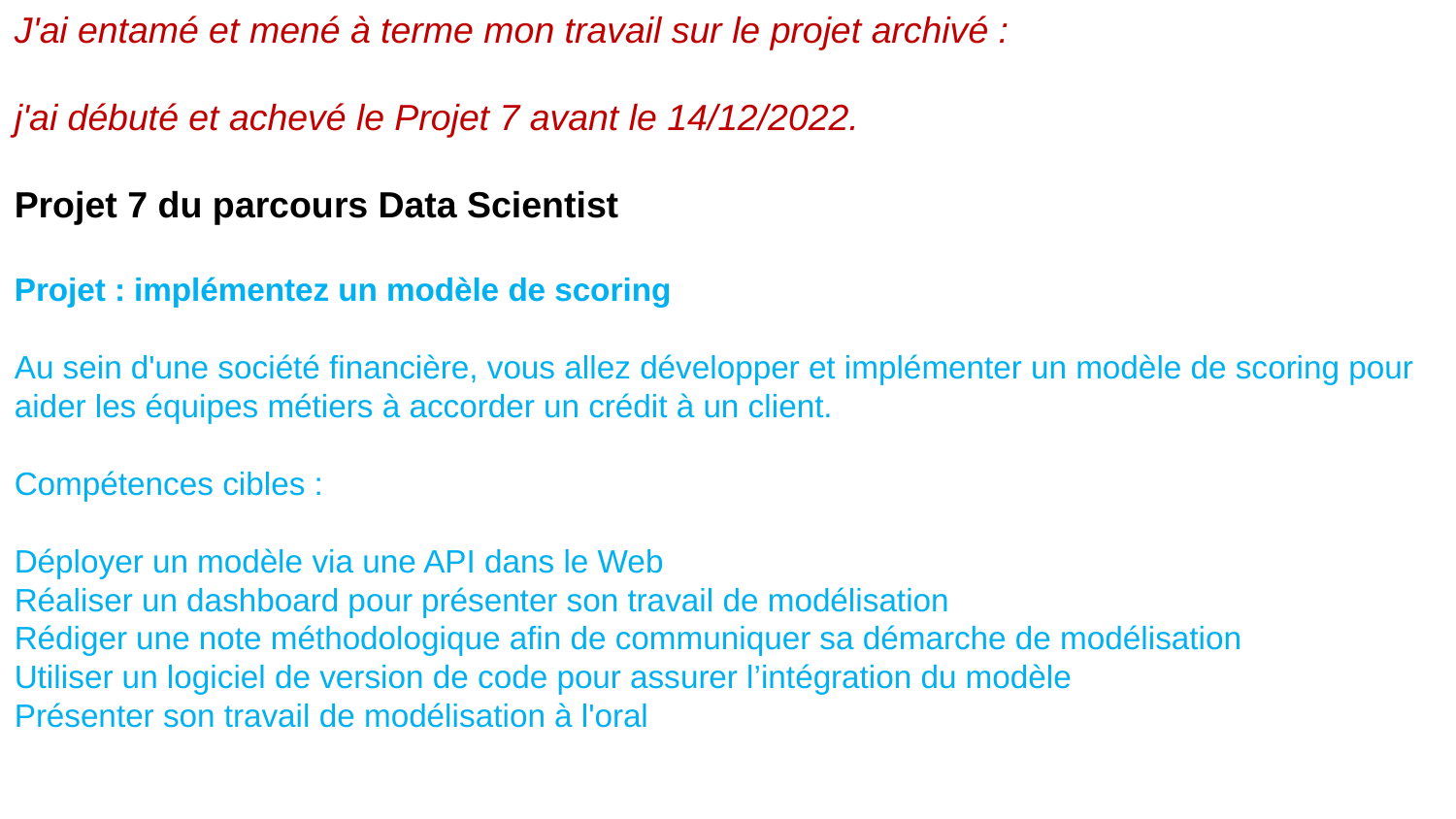

J'ai entamé et mené à terme mon travail sur le projet archivé :

j'ai débuté et achevé le Projet 7 avant le 14/12/2022.

Projet 7 du parcours Data Scientist

Projet : implémentez un modèle de scoring

Au sein d'une société financière, vous allez développer et implémenter un modèle de scoring pour aider les équipes métiers à accorder un crédit à un client.

Compétences cibles :

Déployer un modèle via une API dans le Web
Réaliser un dashboard pour présenter son travail de modélisation
Rédiger une note méthodologique afin de communiquer sa démarche de modélisation
Utiliser un logiciel de version de code pour assurer l’intégration du modèle
Présenter son travail de modélisation à l'oral